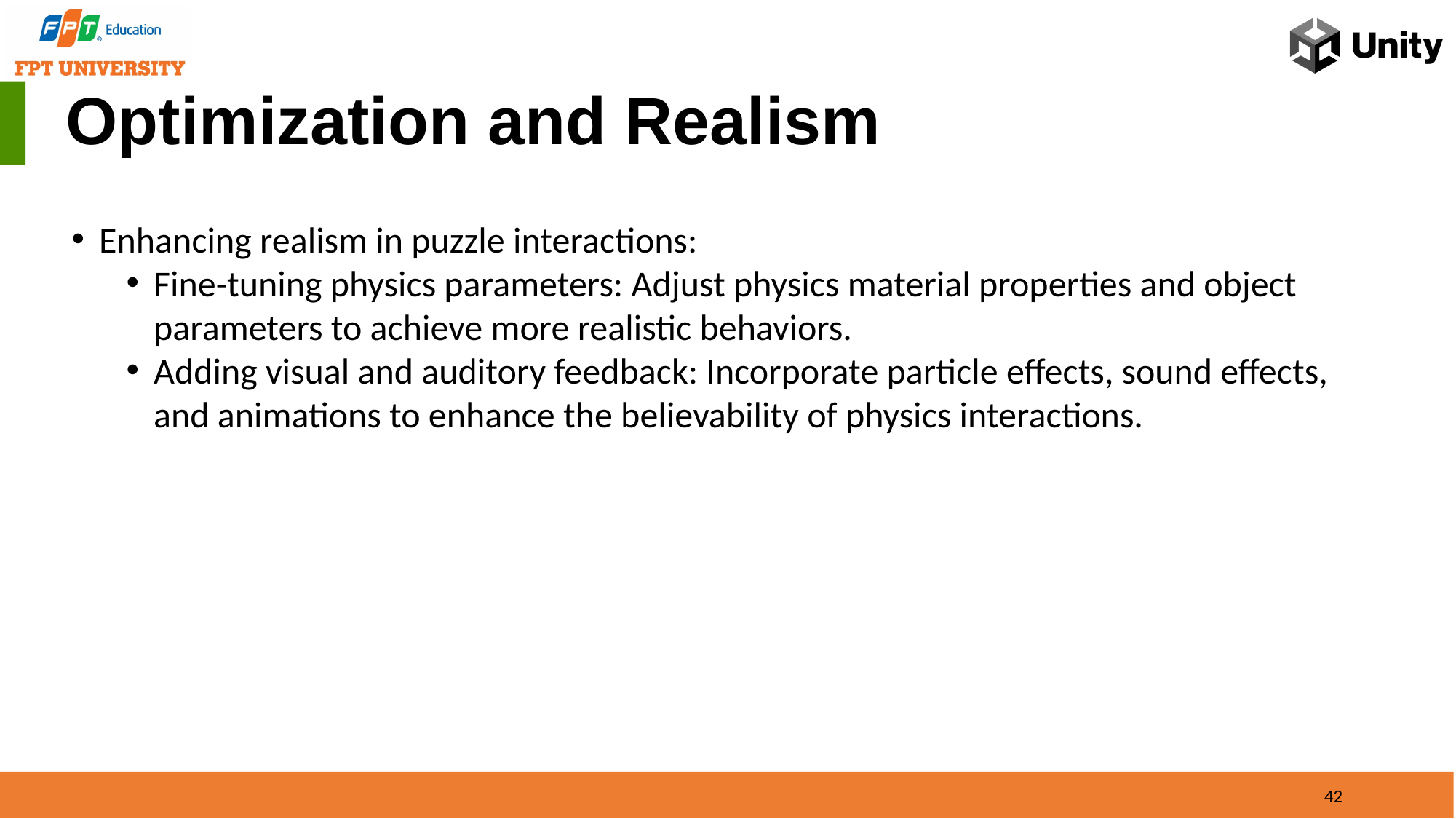

Optimization and Realism
Enhancing realism in puzzle interactions:
Fine-tuning physics parameters: Adjust physics material properties and object parameters to achieve more realistic behaviors.
Adding visual and auditory feedback: Incorporate particle effects, sound effects, and animations to enhance the believability of physics interactions.
42